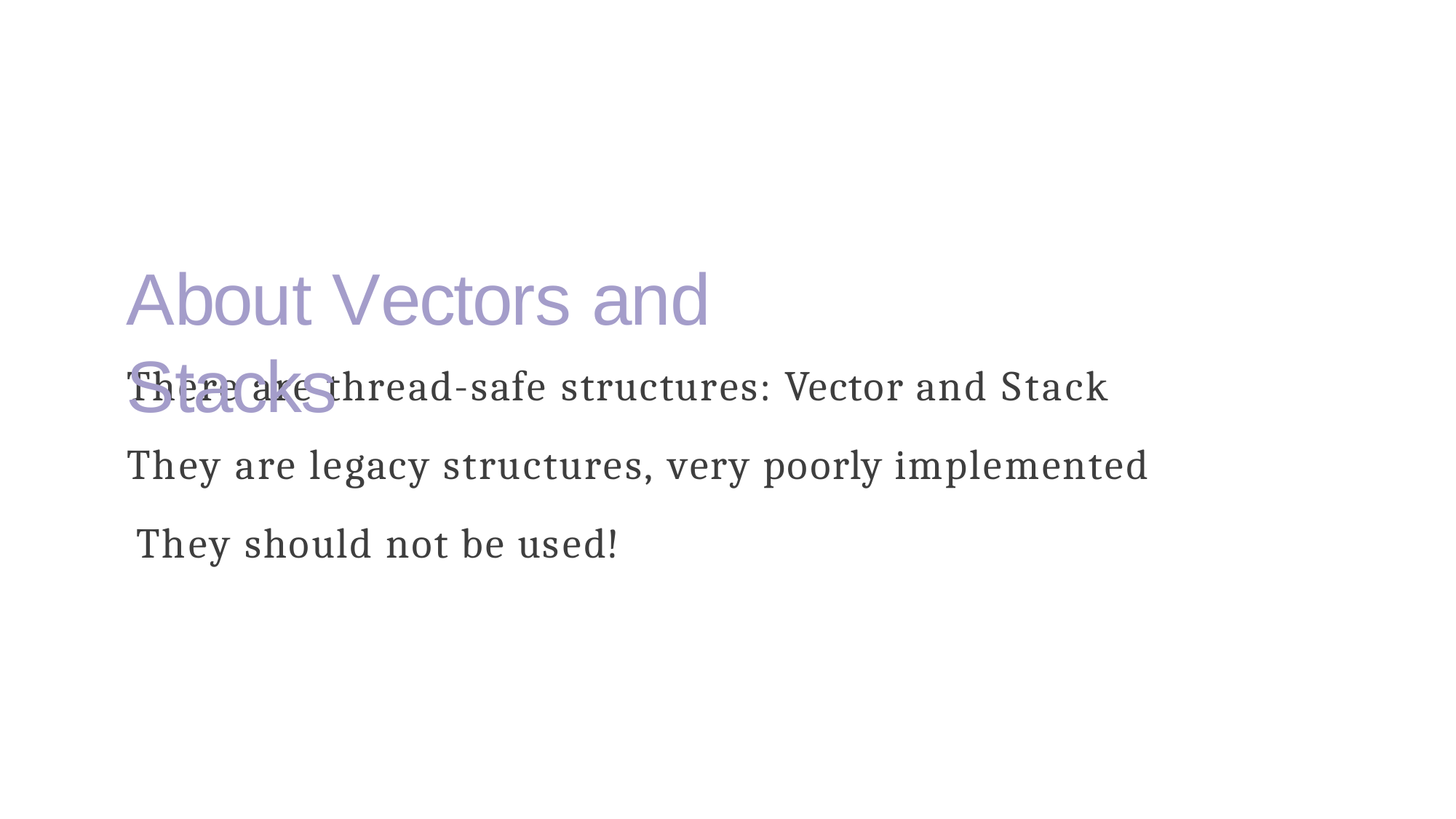

# About Vectors and Stacks
There are thread-safe structures: Vector and Stack  They are legacy structures, very poorly implemented  They should not be used!
14